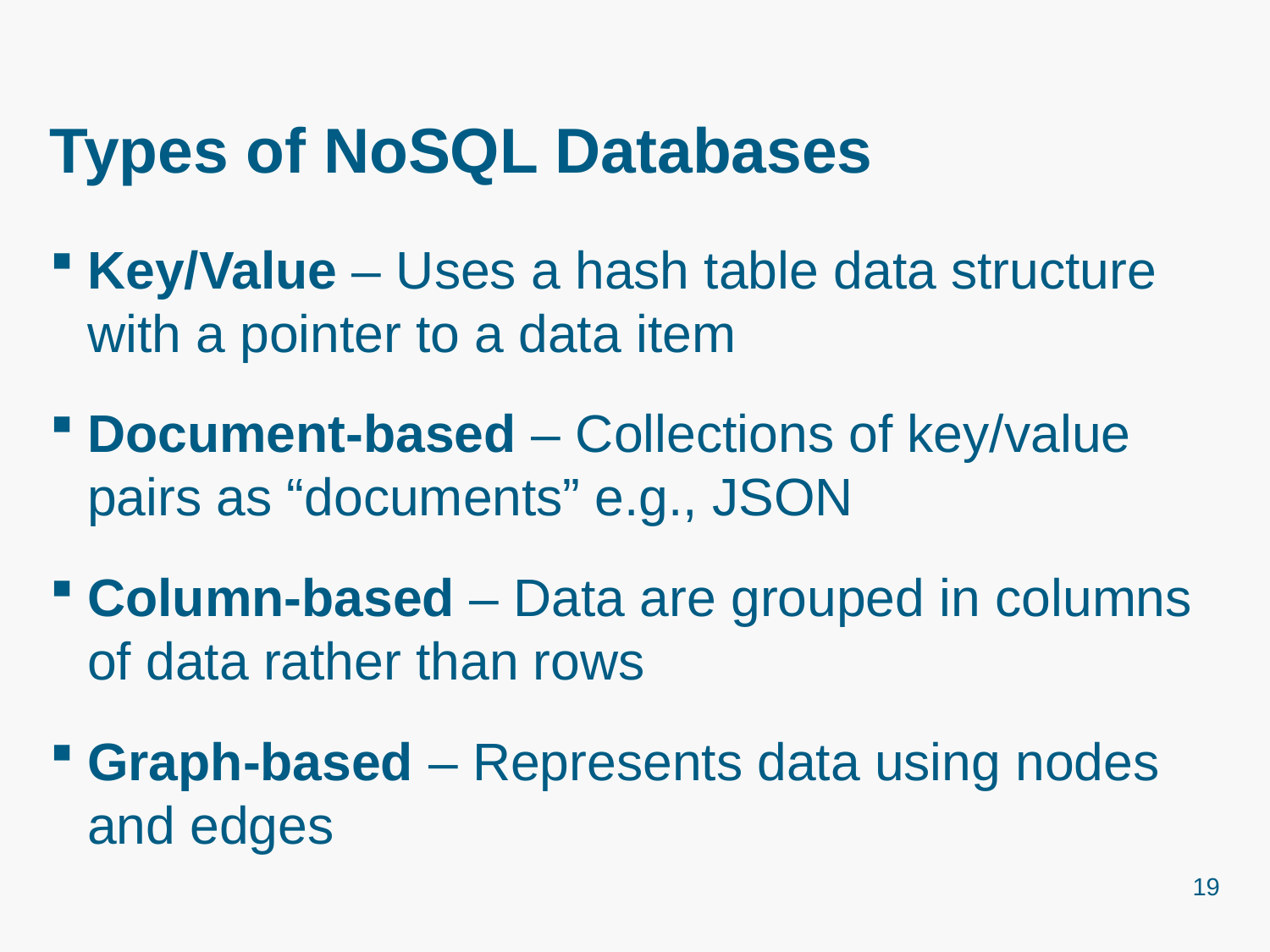

# Types of NoSQL Databases
Key/Value – Uses a hash table data structure with a pointer to a data item
Document-based – Collections of key/value pairs as “documents” e.g., JSON
Column-based – Data are grouped in columns of data rather than rows
Graph-based – Represents data using nodes and edges

19